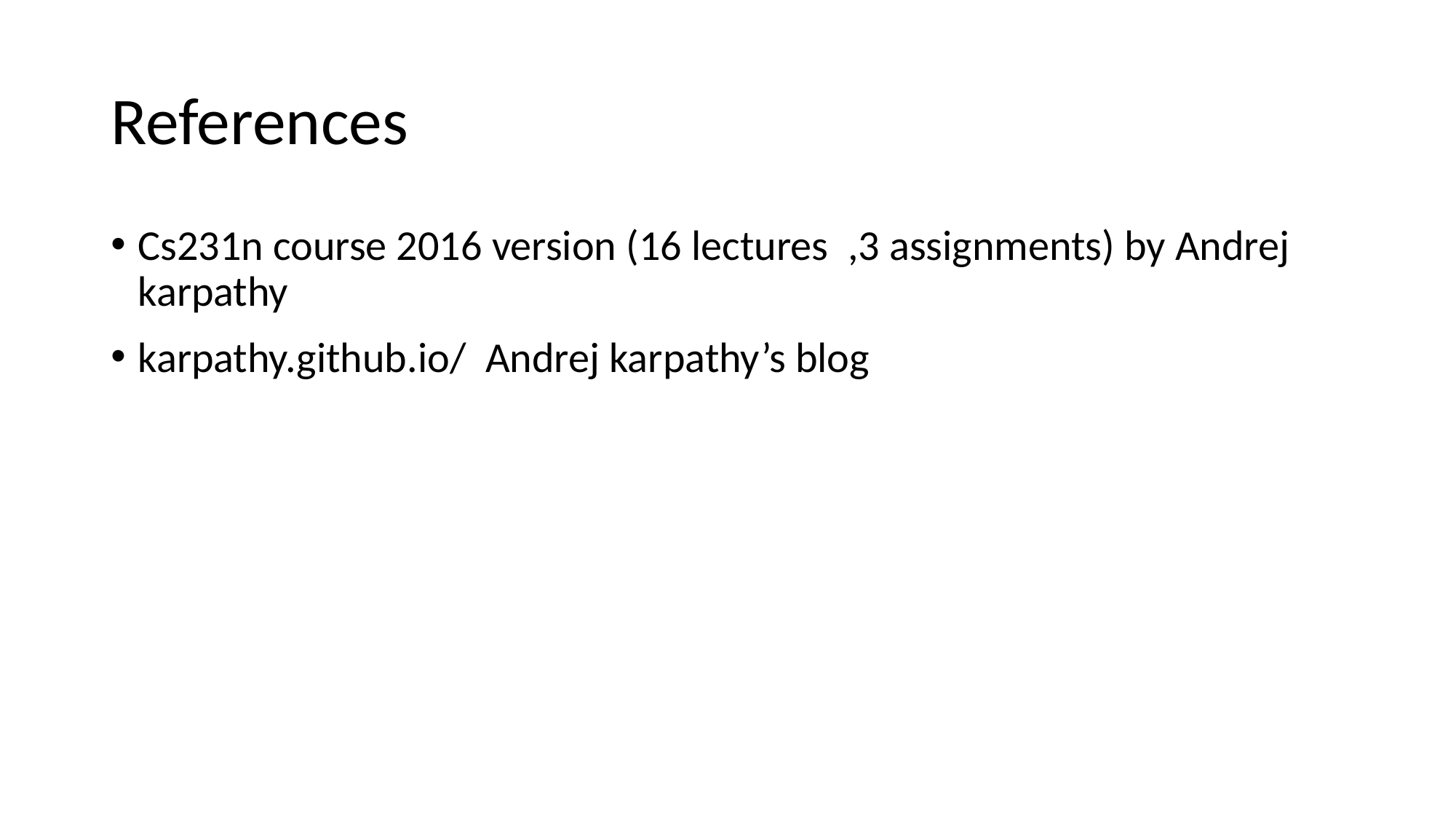

References
Cs231n course 2016 version (16 lectures  ,3 assignments) by Andrej karpathy
karpathy.github.io/  Andrej karpathy’s blog